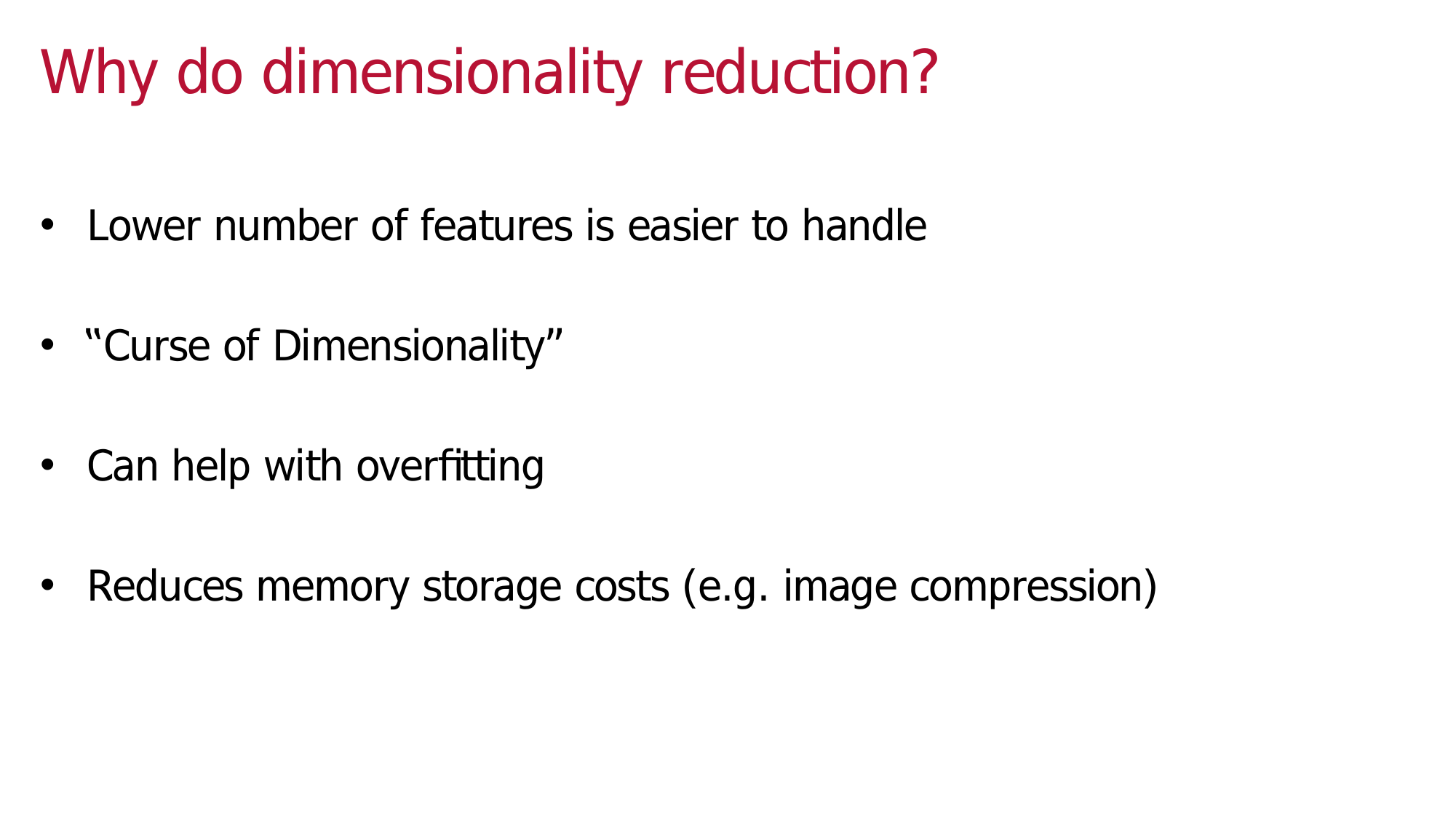

Why do dimensionality reduction?

 Lower number of features is easier to handle

 “Curse of Dimensionality”

 Can help with overfitting

 Reduces memory storage costs (e.g. image compression)